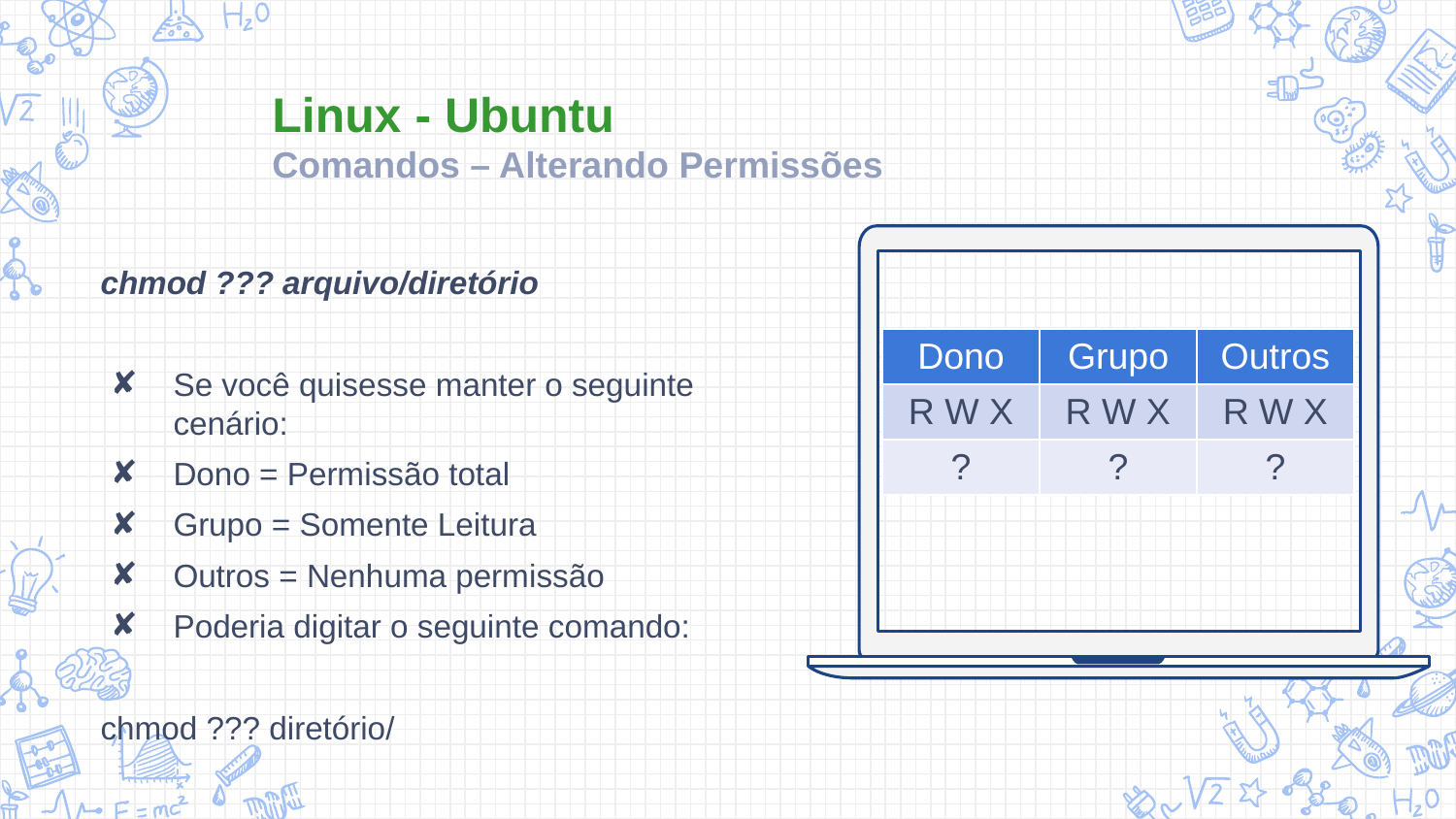

Linux - Ubuntu
Comandos – Alterando Permissões

chmod ??? arquivo/diretório

Se você quisesse manter o seguinte cenário:
Dono = Permissão total
Grupo = Somente Leitura
Outros = Nenhuma permissão
Poderia digitar o seguinte comando:

chmod ??? diretório/
| Dono | Grupo | Outros |
| --- | --- | --- |
| R W X | R W X | R W X |
| ? | ? | ? |